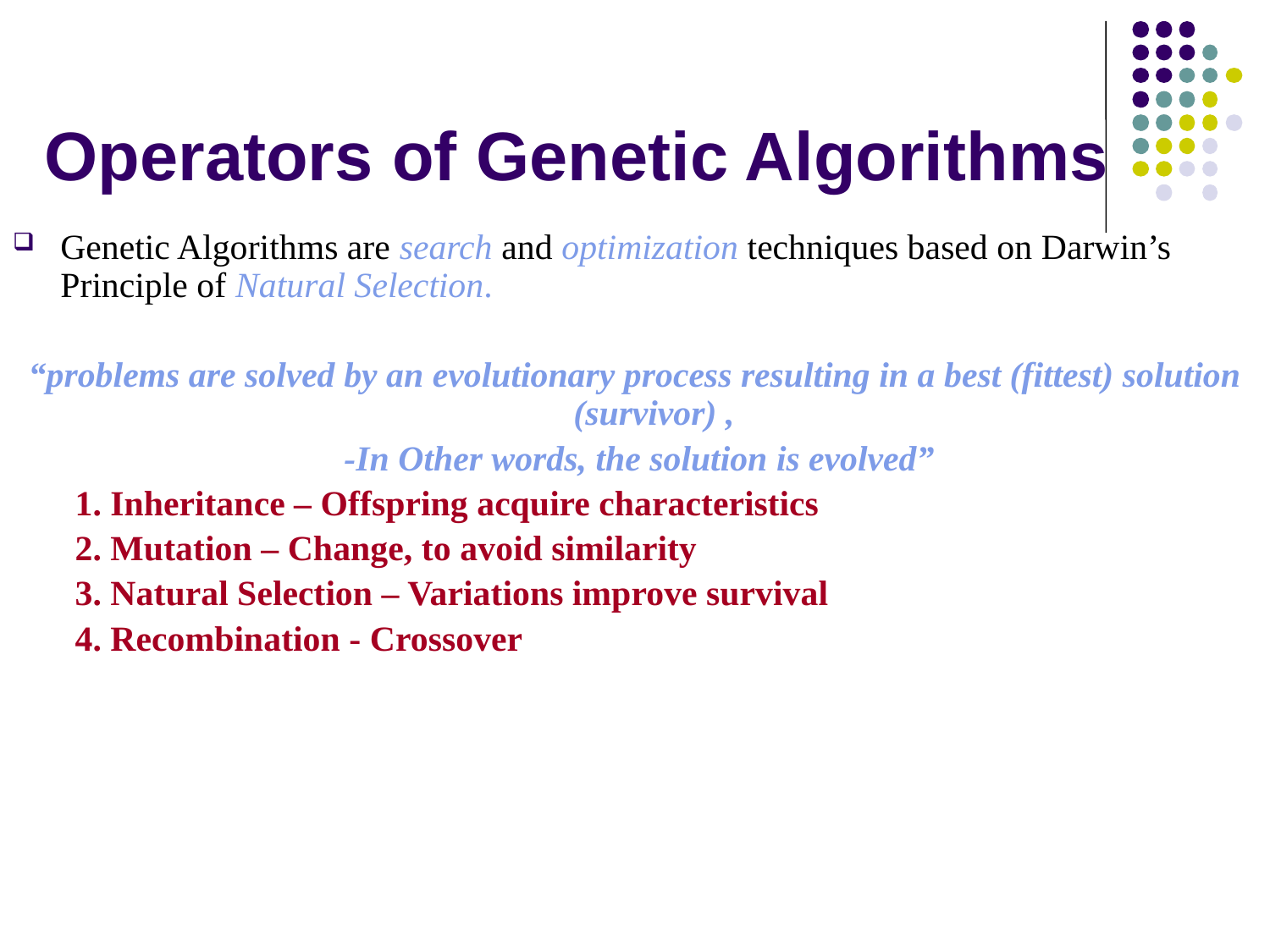

# Operators of Genetic Algorithms
Genetic Algorithms are search and optimization techniques based on Darwin’s Principle of Natural Selection.

“problems are solved by an evolutionary process resulting in a best (fittest) solution (survivor) ,
 -In Other words, the solution is evolved”
       1. Inheritance – Offspring acquire characteristics
       2. Mutation – Change, to avoid similarity
       3. Natural Selection – Variations improve survival
       4. Recombination - Crossover